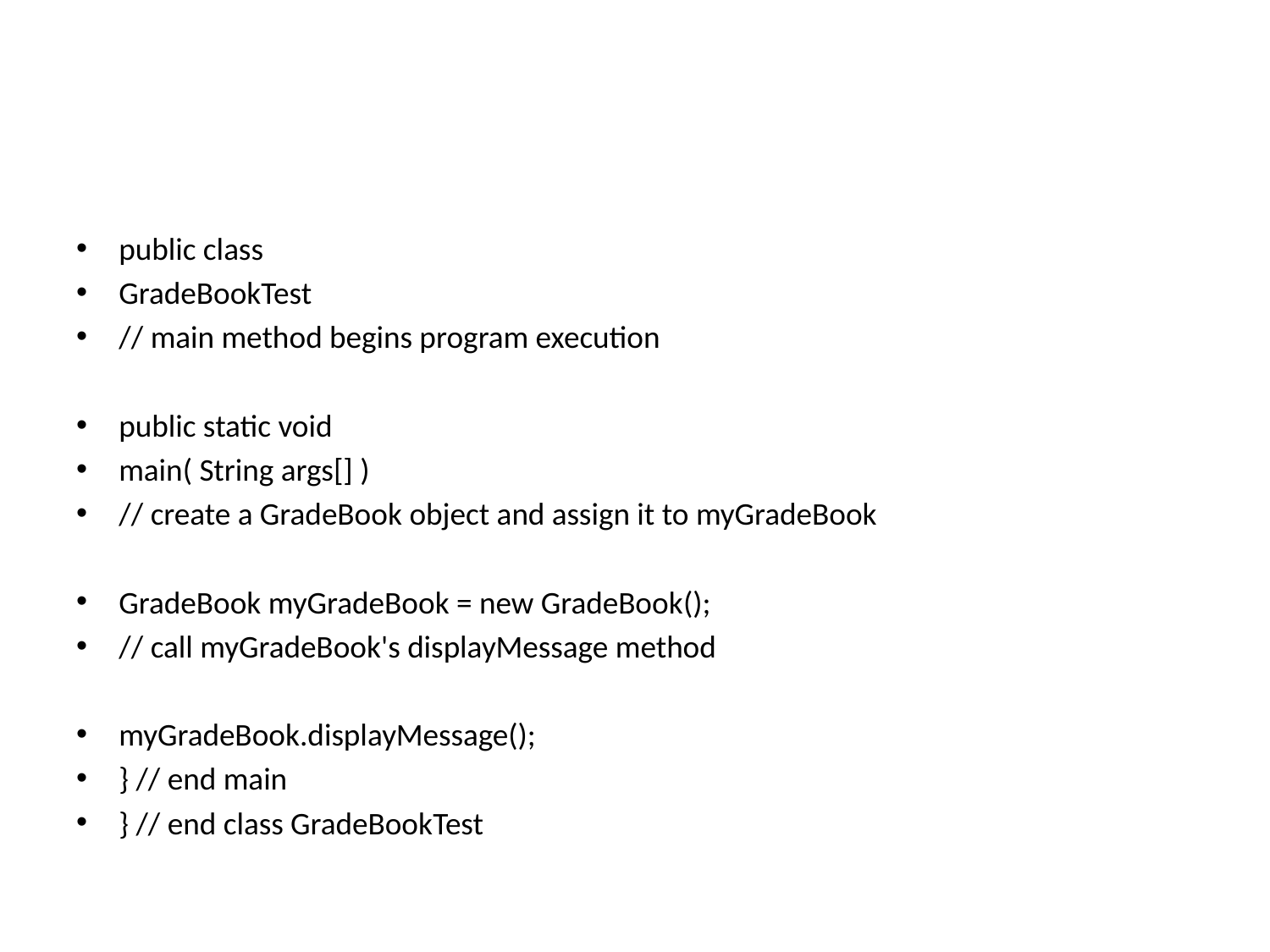

#
public class
GradeBookTest
// main method begins program execution

public static void
main( String args[] )
// create a GradeBook object and assign it to myGradeBook

GradeBook myGradeBook = new GradeBook();
// call myGradeBook's displayMessage method

myGradeBook.displayMessage();
} // end main
} // end class GradeBookTest